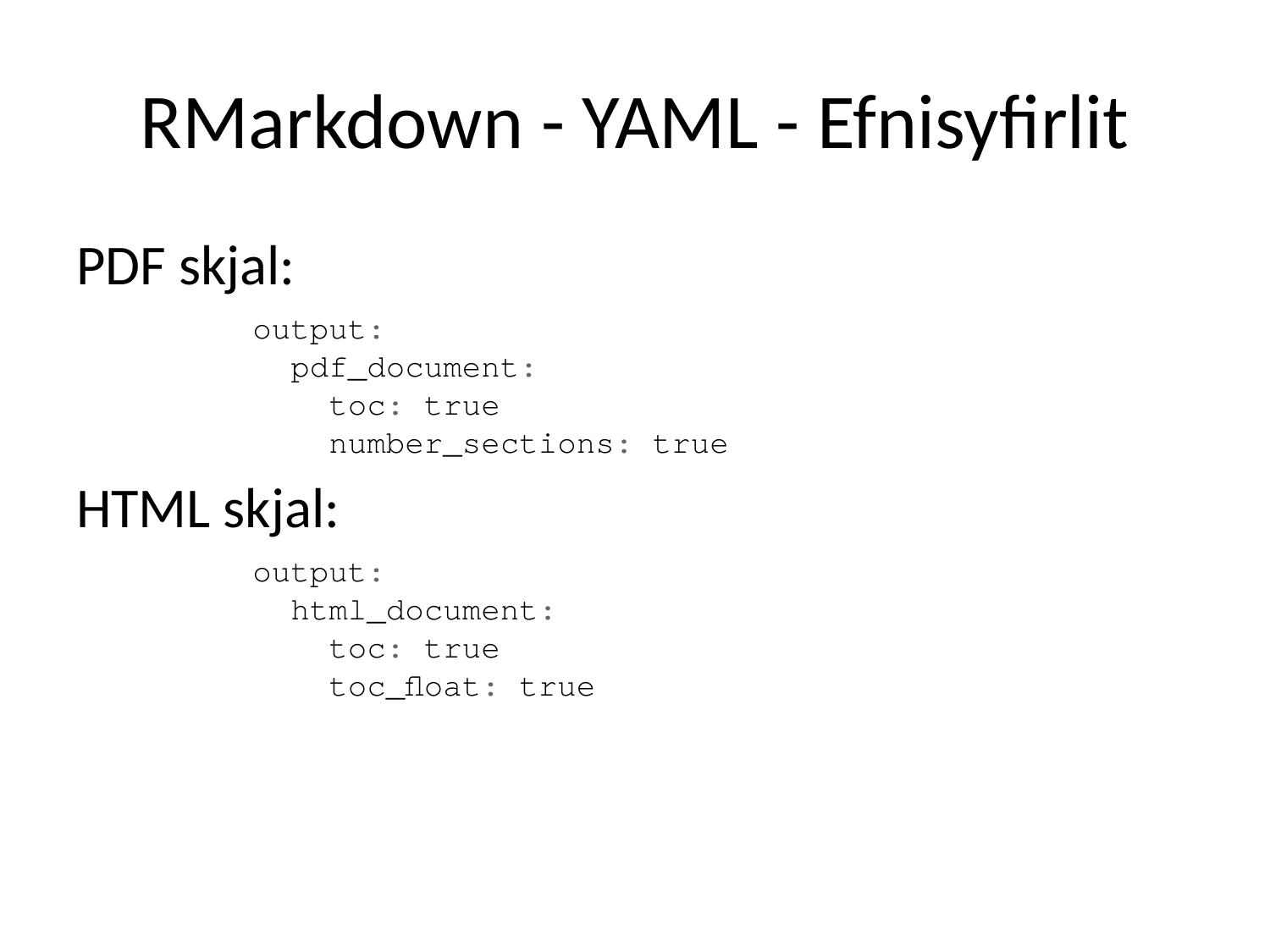

# RMarkdown - YAML - Efnisyfirlit
PDF skjal:
output:
  pdf_document:
    toc: true
    number_sections: true
HTML skjal:
output:
  html_document:
    toc: true
    toc_float: true